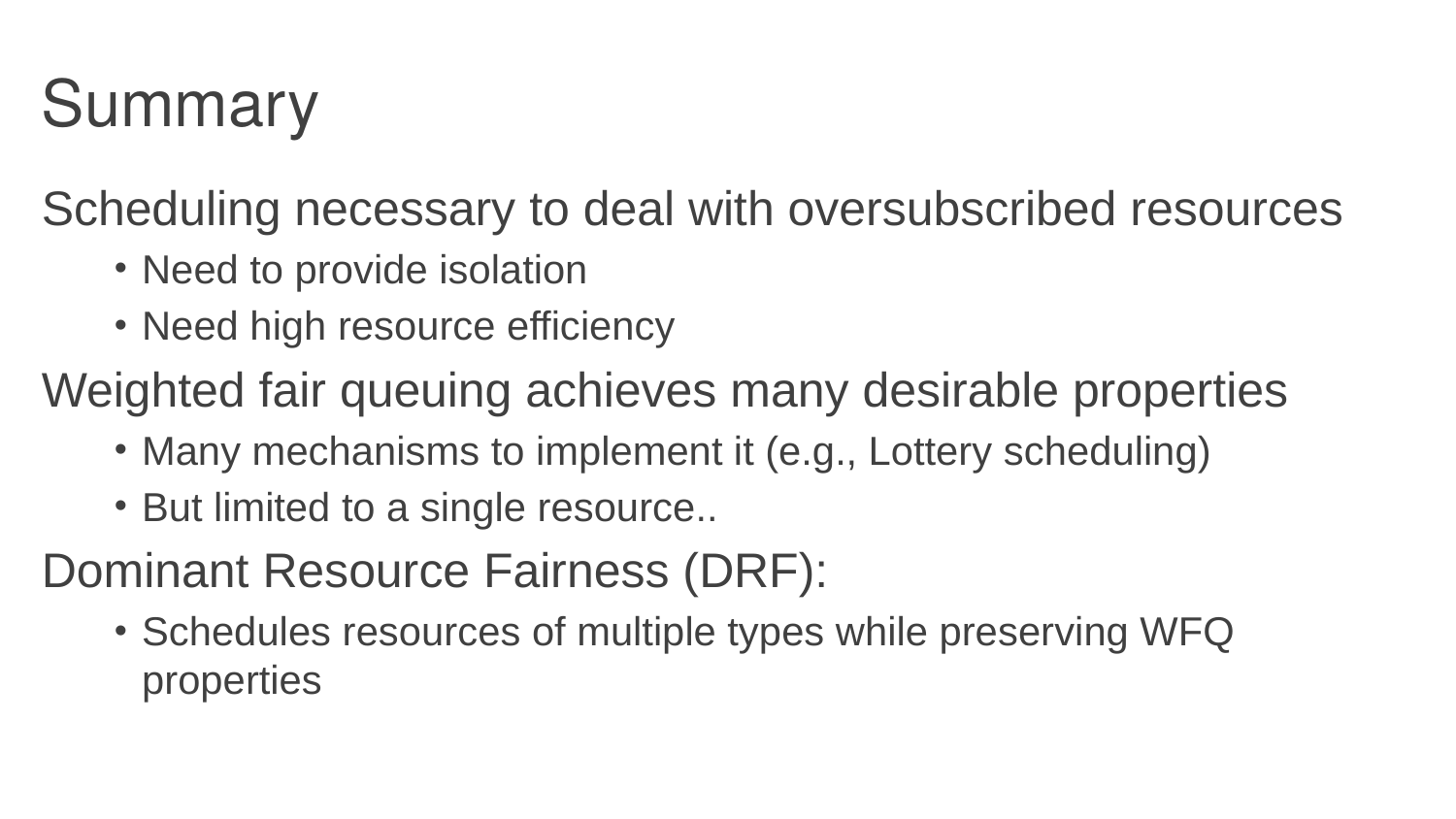

# Summary
Scheduling necessary to deal with oversubscribed resources
Need to provide isolation
Need high resource efficiency
Weighted fair queuing achieves many desirable properties
Many mechanisms to implement it (e.g., Lottery scheduling)
But limited to a single resource..
Dominant Resource Fairness (DRF):
Schedules resources of multiple types while preserving WFQ properties